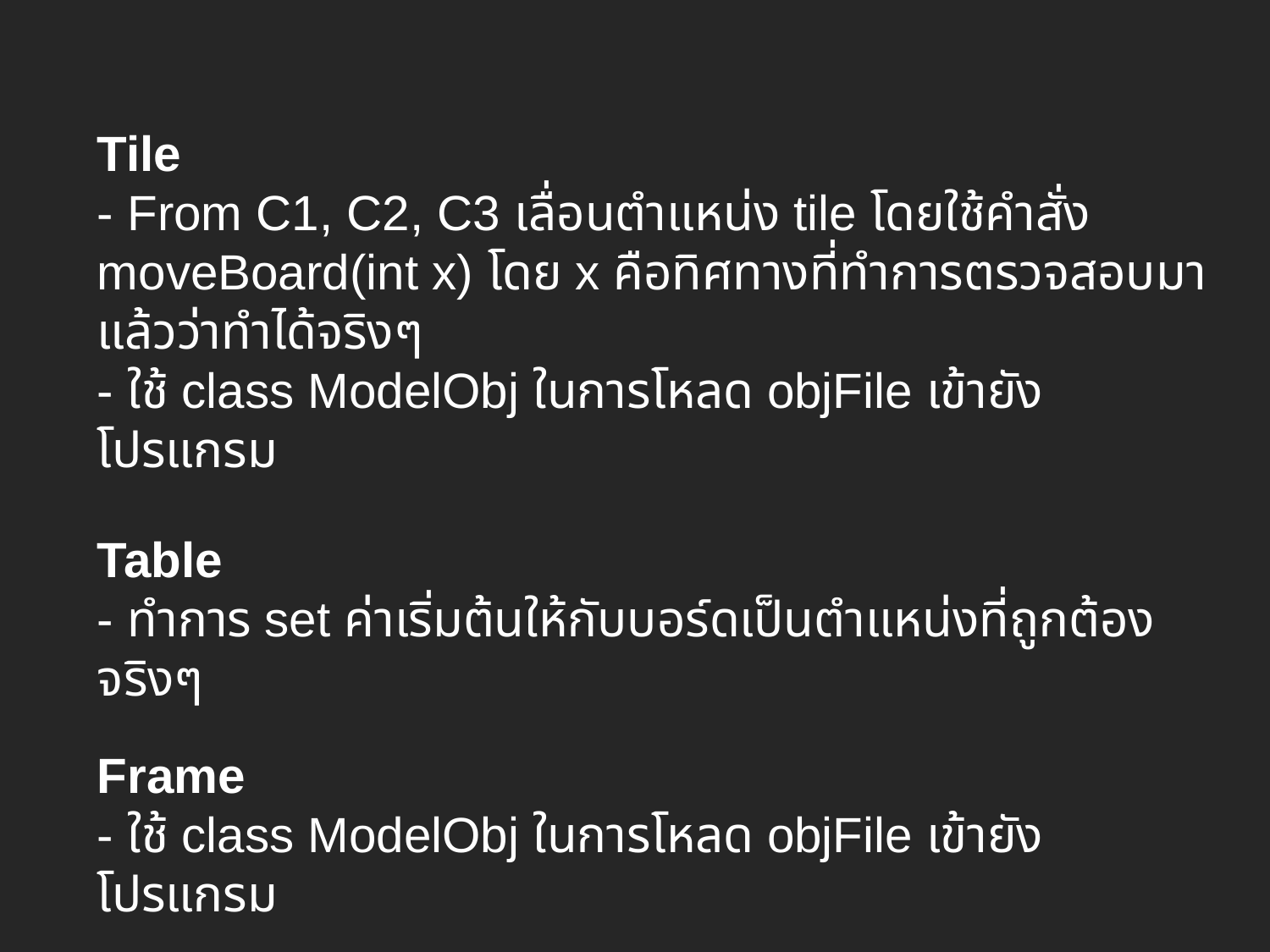

Tile
- From C1, C2, C3 เลื่อนตำแหน่ง tile โดยใช้คำสั่ง moveBoard(int x) โดย x คือทิศทางที่ทำการตรวจสอบมาแล้วว่าทำได้จริงๆ
- ใช้ class ModelObj ในการโหลด objFile เข้ายังโปรแกรม

Table
- ทำการ set ค่าเริ่มต้นให้กับบอร์ดเป็นตำแหน่งที่ถูกต้องจริงๆ

Frame
- ใช้ class ModelObj ในการโหลด objFile เข้ายังโปรแกรม

Background
- ใช้คำสั่ง clearColor ในการ set ค่าของสี